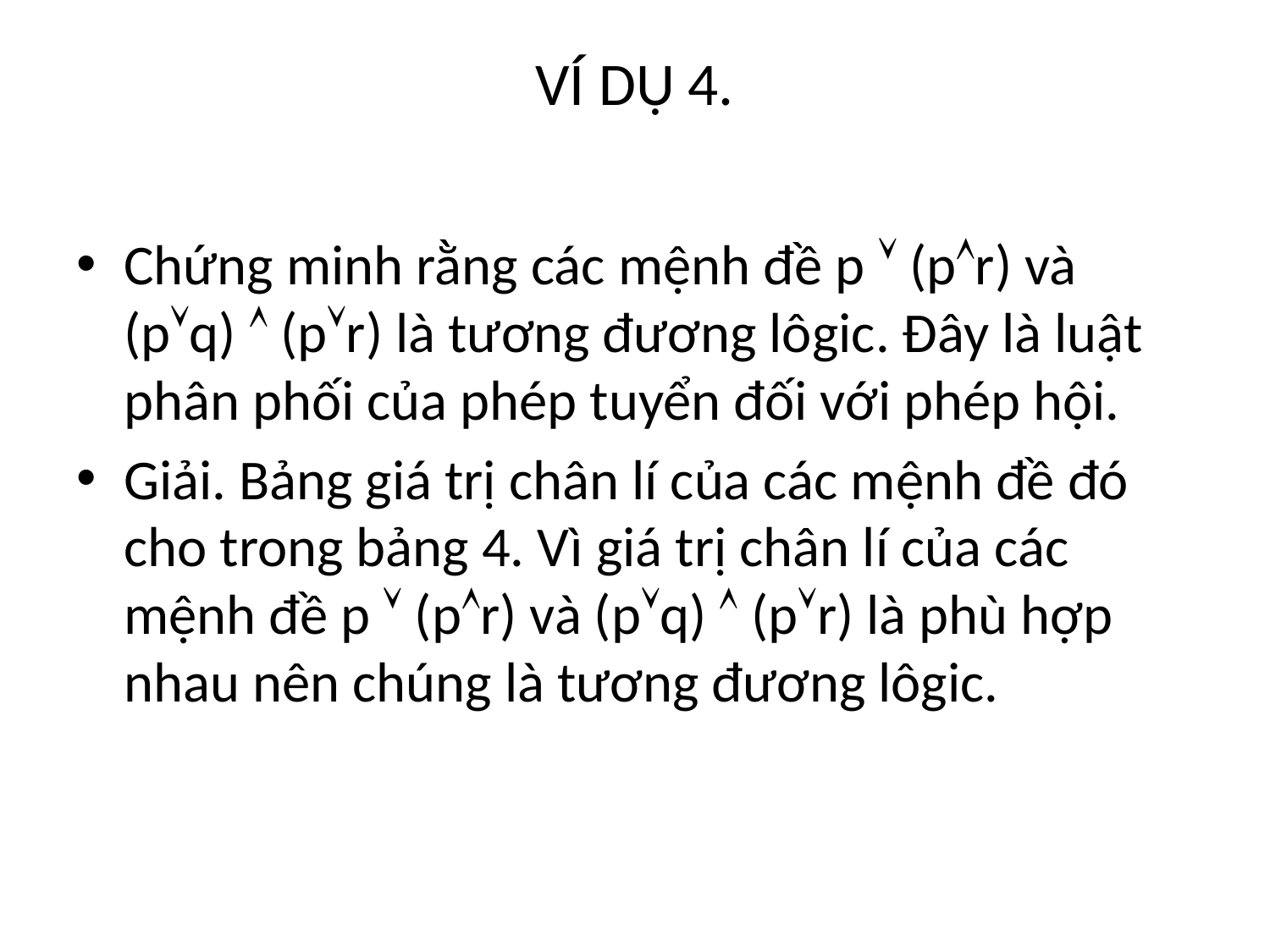

# VÍ DỤ 4.
Chứng minh rằng các mệnh đề p ∨ (p∧r) và (p∨q) ∧ (p∨r) là tương đương lôgic. Đây là luật phân phối của phép tuyển đối với phép hội.
Giải. Bảng giá trị chân lí của các mệnh đề đó cho trong bảng 4. Vì giá trị chân lí của các mệnh đề p ∨ (p∧r) và (p∨q) ∧ (p∨r) là phù hợp nhau nên chúng là tương đương lôgic.